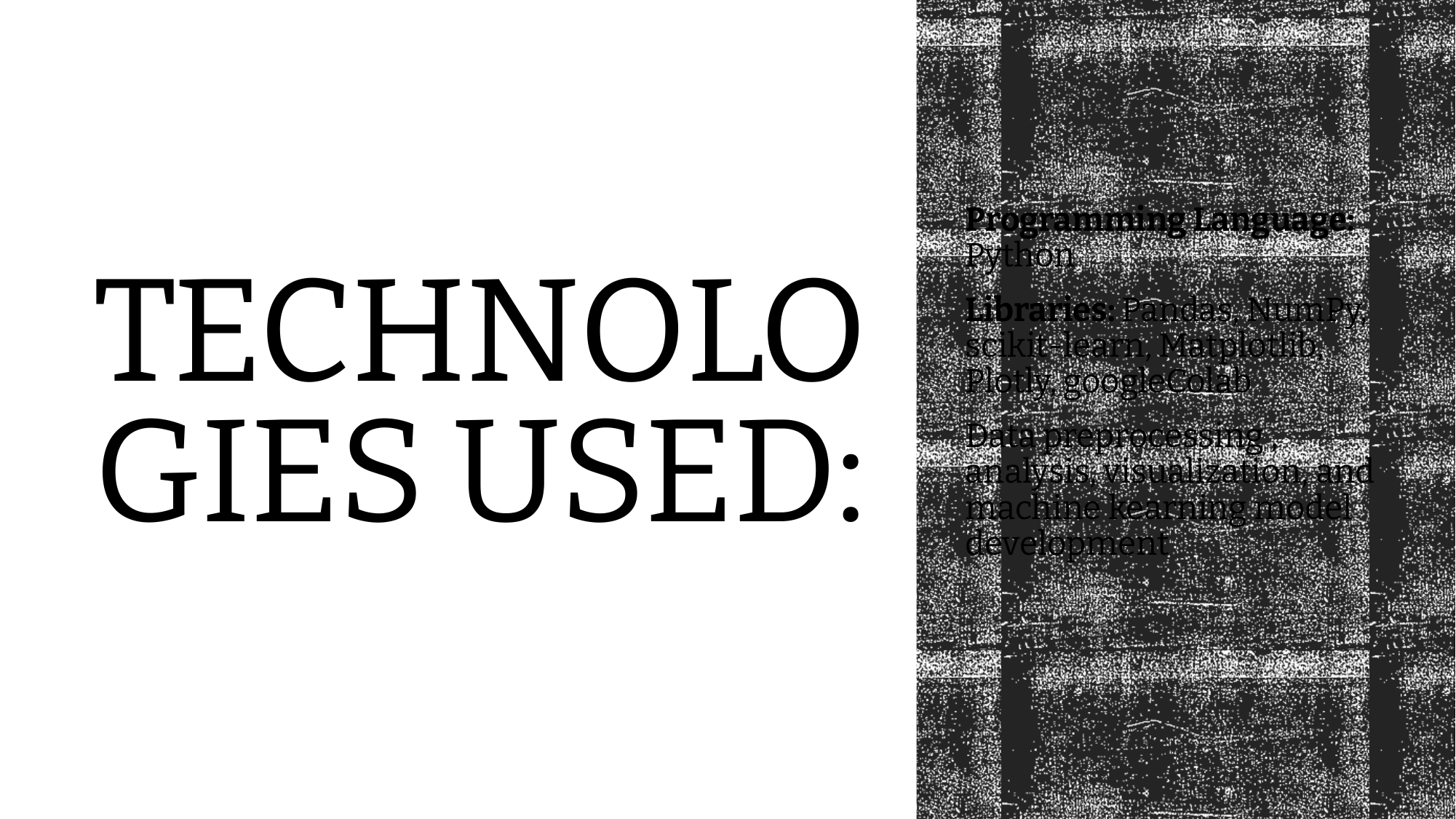

Programming Language: Python
Libraries: Pandas, NumPy, scikit-learn, Matplotlib, Plotly, googleColab
Data preprocessing , analysis, visualization, and machine kearning model development

# Technologies Used: